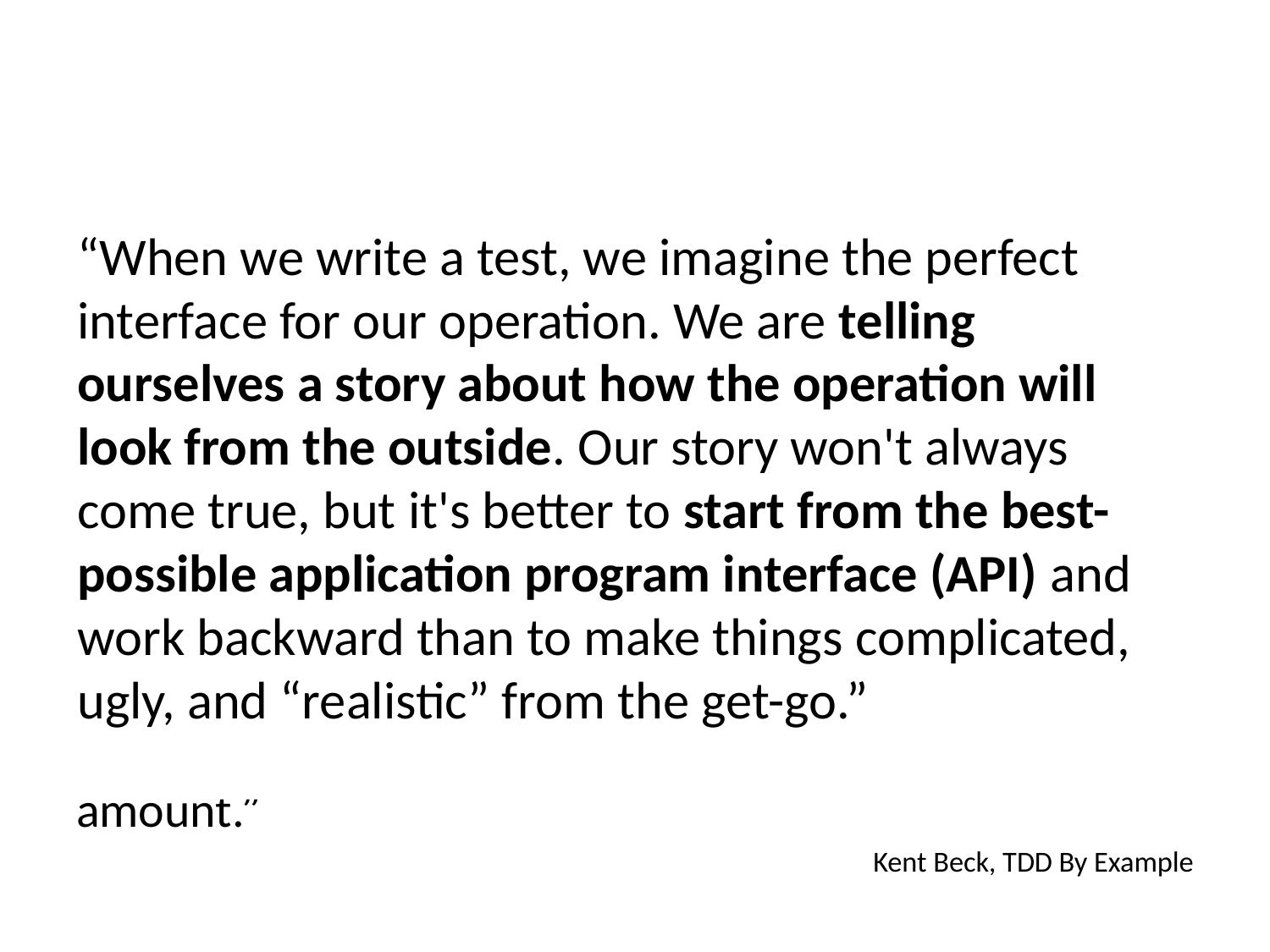

“When we write a test, we imagine the perfect interface for our operation. We are telling ourselves a story about how the operation will look from the outside. Our story won't always come true, but it's better to start from the best-possible application program interface (API) and work backward than to make things complicated, ugly, and “realistic” from the get-go.”

“What behavior will we need to produce the revised report? Put another way, what set of tests, when passed, will demonstrate the presence of code we are confident will compute the report correctly?
We need to be able to add amounts in two different currencies and convert the result given a set of exchange rates.
We need to be able to multiply an amount (price per share) by a number (number of shares) and receive an amount.”
Kent Beck, TDD By Example